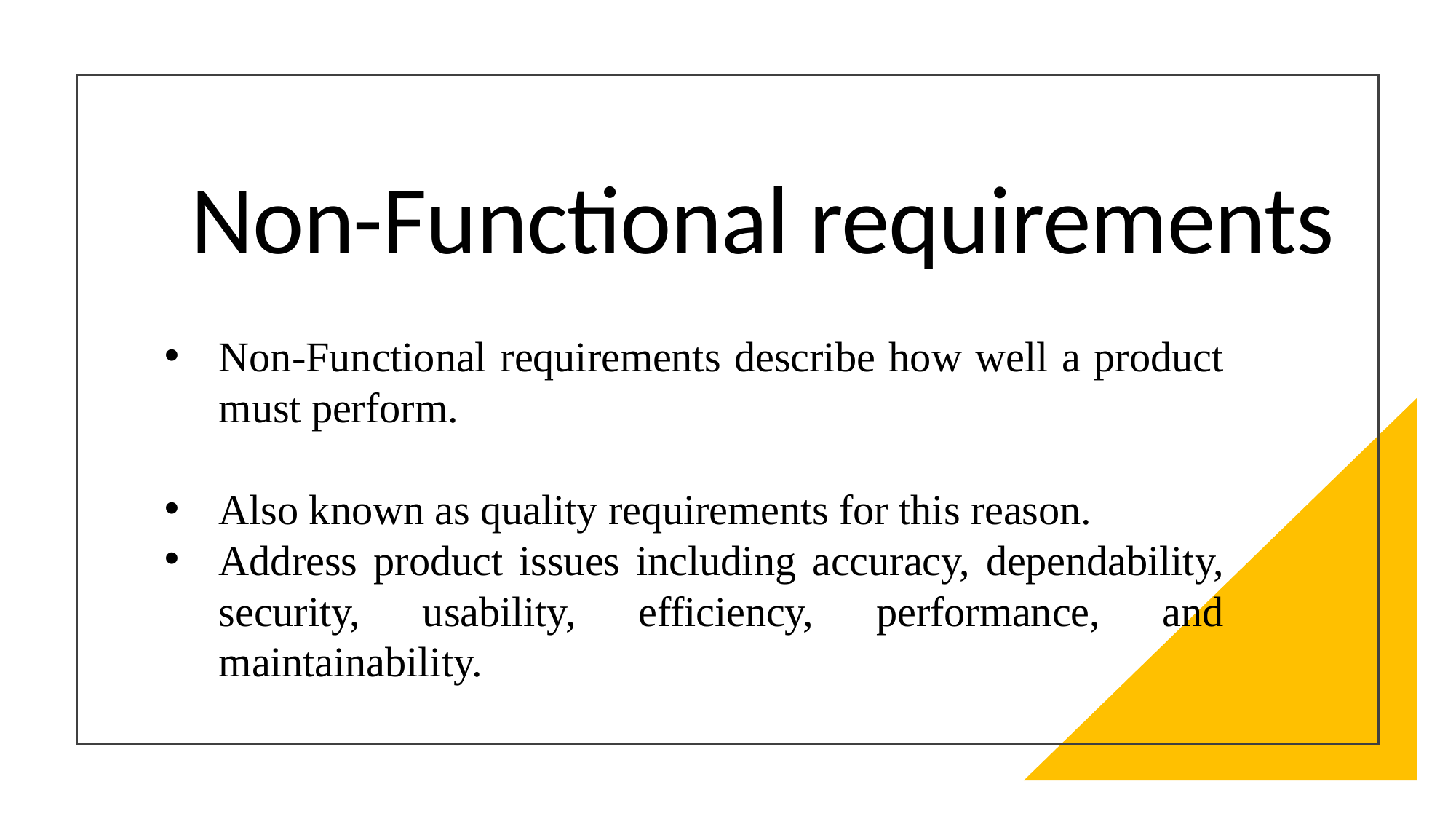

# Non-Functional requirements
Non-Functional requirements describe how well a product must perform.

Also known as quality requirements for this reason.
Address product issues including accuracy, dependability, security, usability, efficiency, performance, and maintainability.